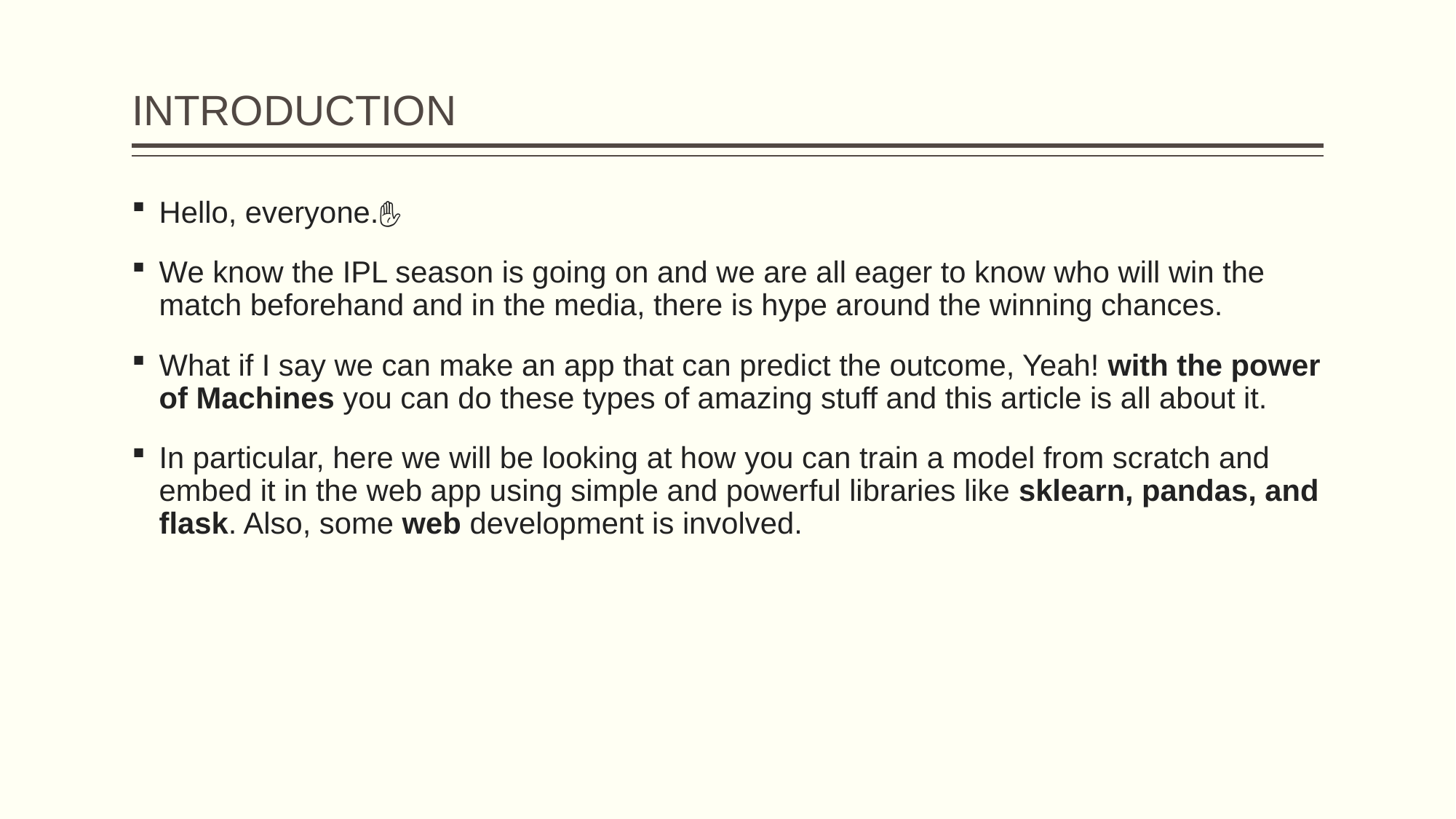

# INTRODUCTION
Hello, everyone.✋
We know the IPL season is going on and we are all eager to know who will win the match beforehand and in the media, there is hype around the winning chances.
What if I say we can make an app that can predict the outcome, Yeah! with the power of Machines you can do these types of amazing stuff and this article is all about it.
In particular, here we will be looking at how you can train a model from scratch and embed it in the web app using simple and powerful libraries like sklearn, pandas, and flask. Also, some web development is involved.